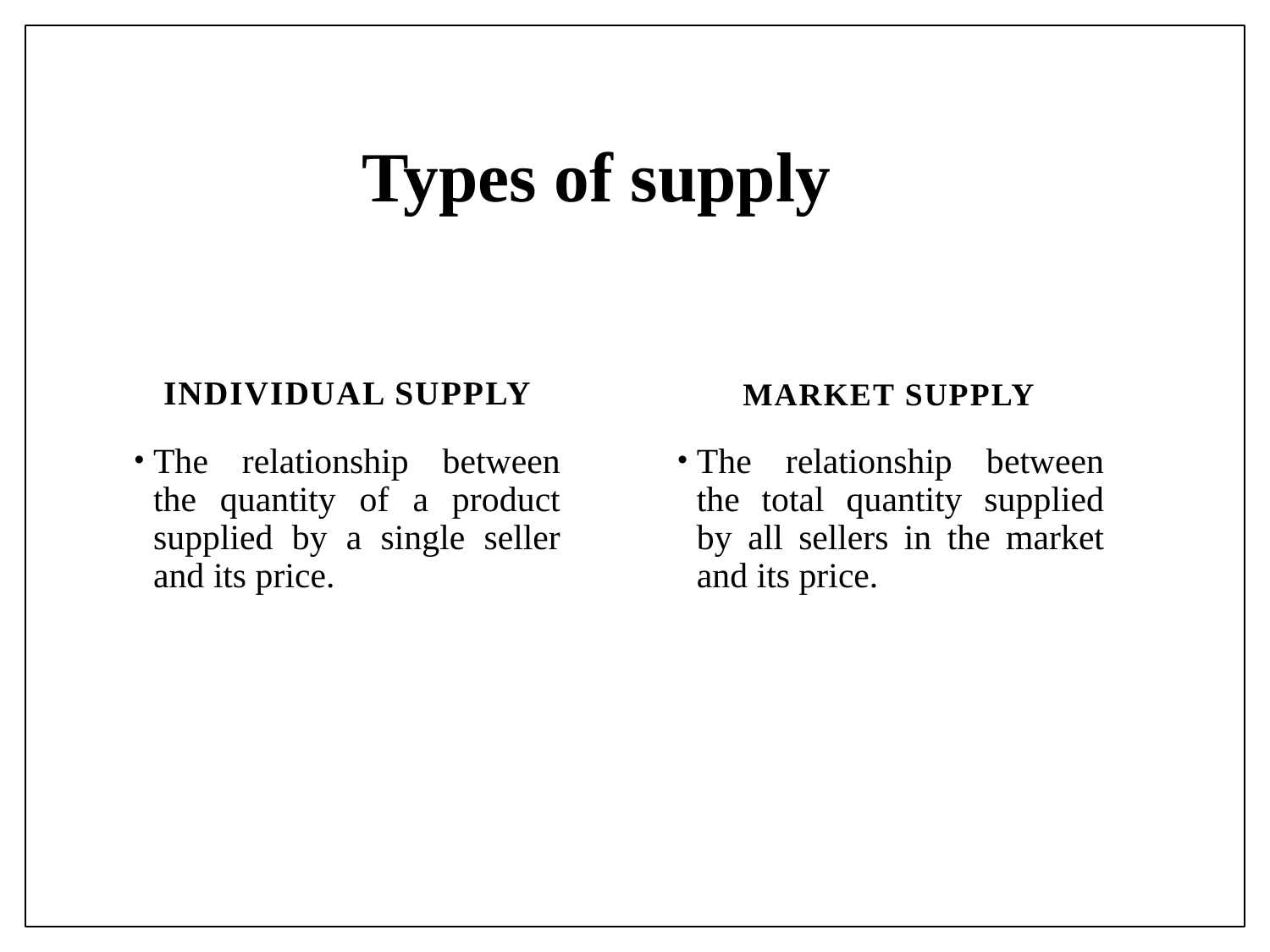

# Types of supply
Individual supply
Market supply
The relationship between the quantity of a product supplied by a single seller and its price.
The relationship between the total quantity supplied by all sellers in the market and its price.